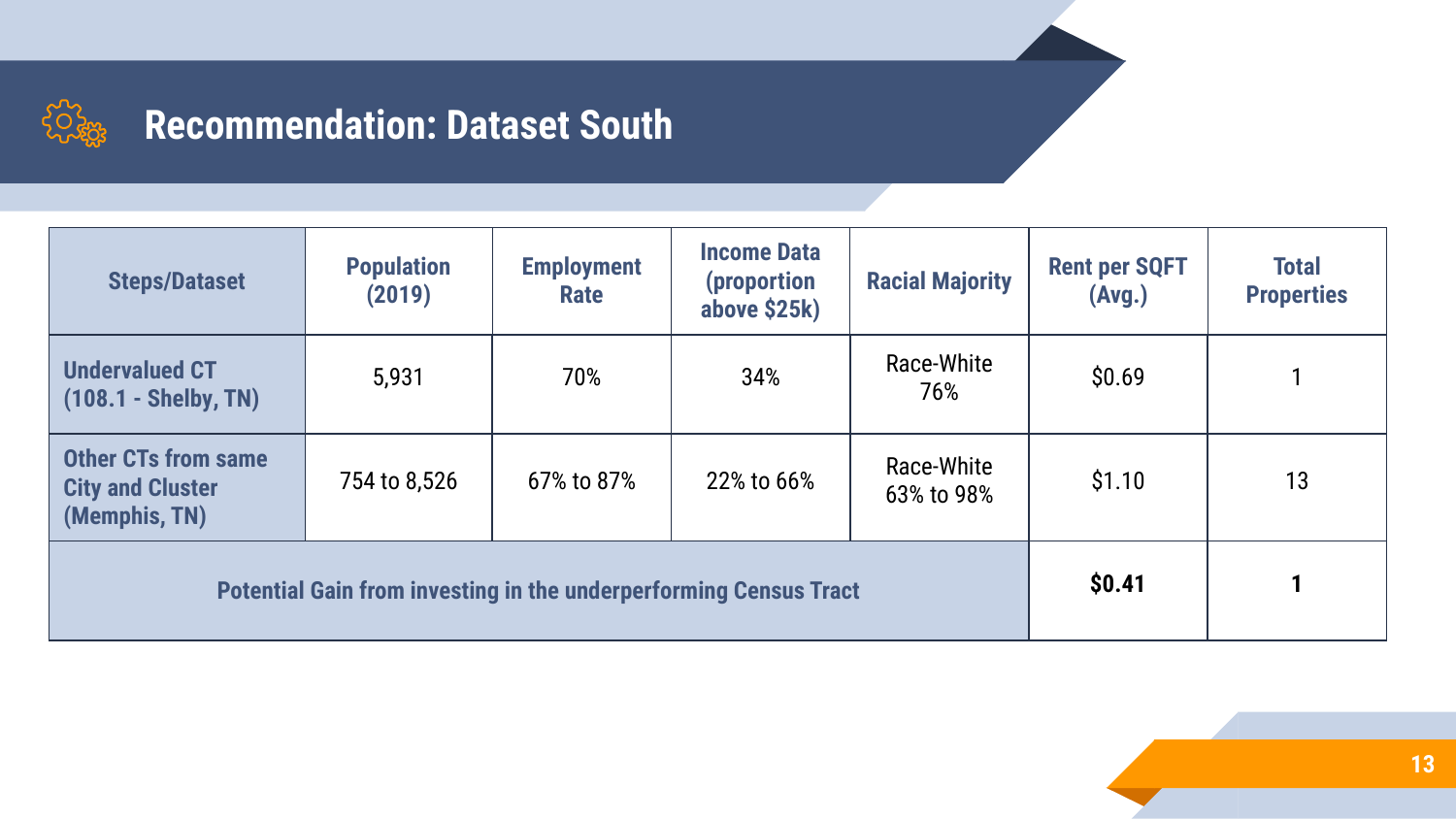

# Recommendation: Dataset South

| Steps/Dataset | Population (2019) | Employment Rate | Income Data (proportion above $25k) | Racial Majority | Rent per SQFT (Avg.) | Total Properties |
| --- | --- | --- | --- | --- | --- | --- |
| Undervalued CT (108.1 - Shelby, TN) | 5,931 | 70% | 34% | Race-White 76% | $0.69 | 1 |
| Other CTs from same City and Cluster (Memphis, TN) | 754 to 8,526 | 67% to 87% | 22% to 66% | Race-White 63% to 98% | $1.10 | 13 |
| Potential Gain from investing in the underperforming Census Tract |  |  |  |  | $0.41 | 1 |
13